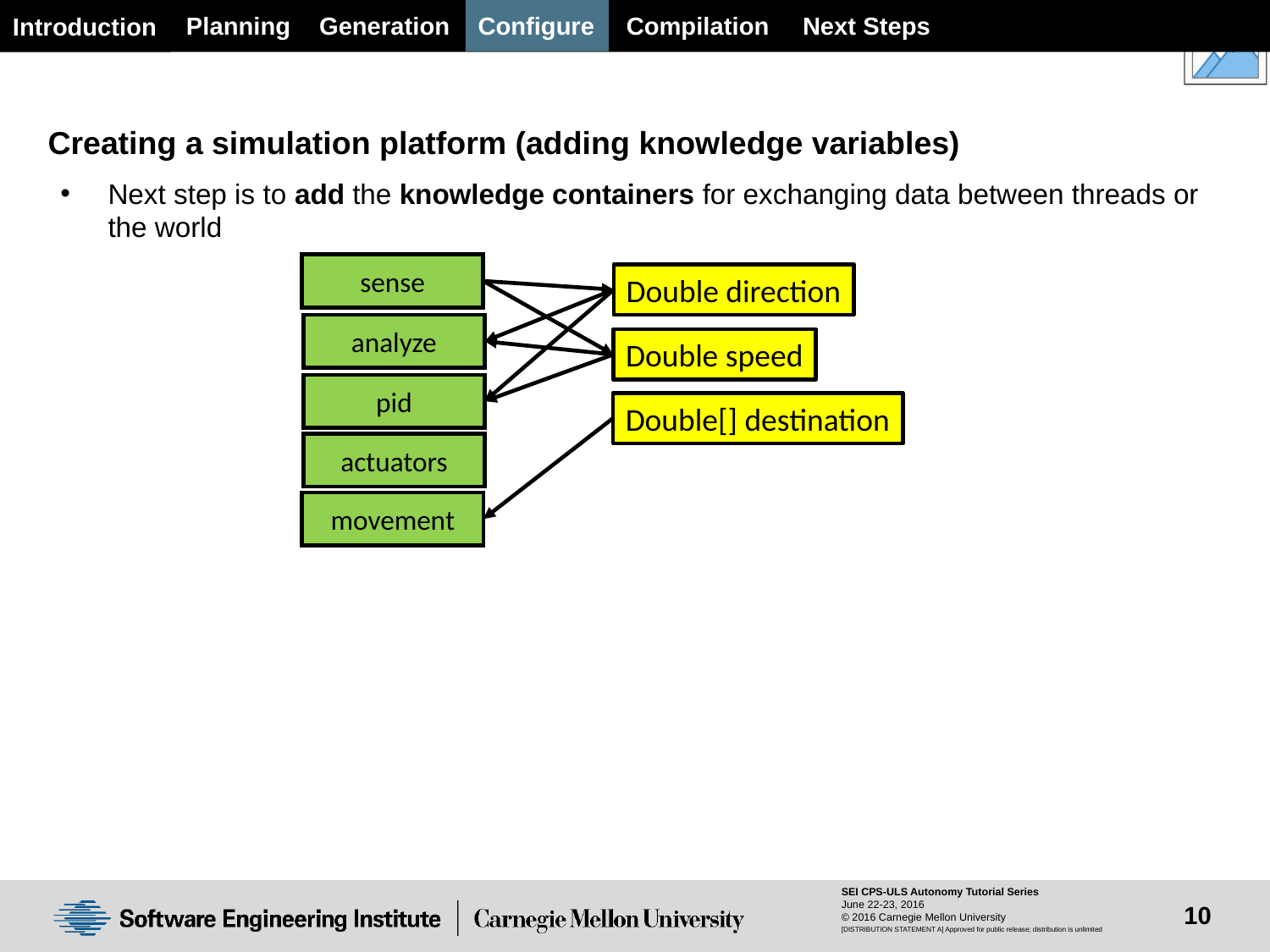

Planning
Generation
Configure
Next Steps
Compilation
Introduction

Creating a simulation platform (adding knowledge variables)
Next step is to add the knowledge containers for exchanging data between threads or the world
sense
Double direction
analyze
Double speed
pid
Double[] destination
actuators
movement